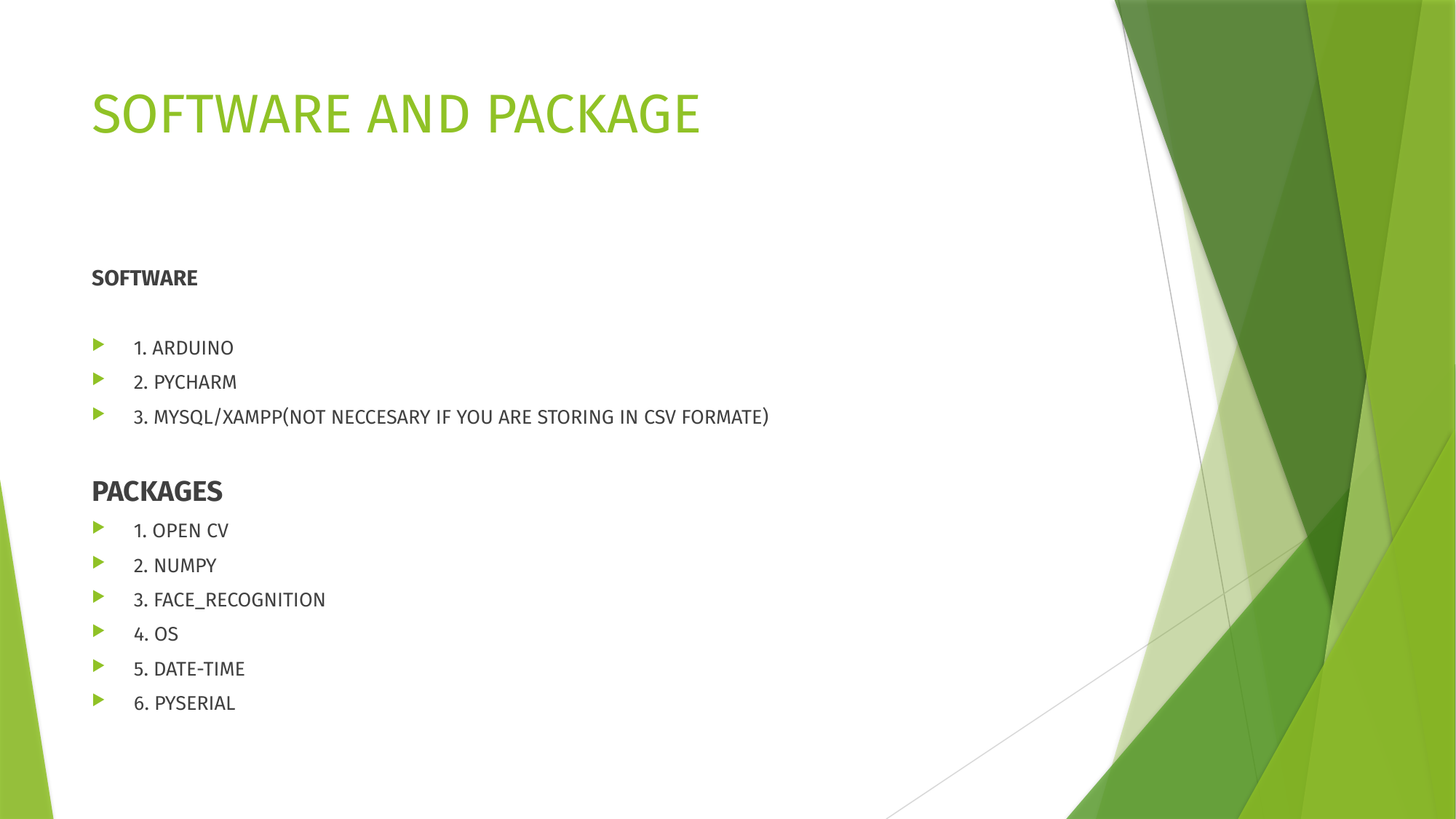

# SOFTWARE AND PACKAGE
SOFTWARE

1. ARDUINO
2. PYCHARM
3. MYSQL/XAMPP(NOT NECCESARY IF YOU ARE STORING IN CSV FORMATE)

PACKAGES
1. OPEN CV
2. NUMPY
3. FACE_RECOGNITION
4. OS
5. DATE-TIME
6. PYSERIAL